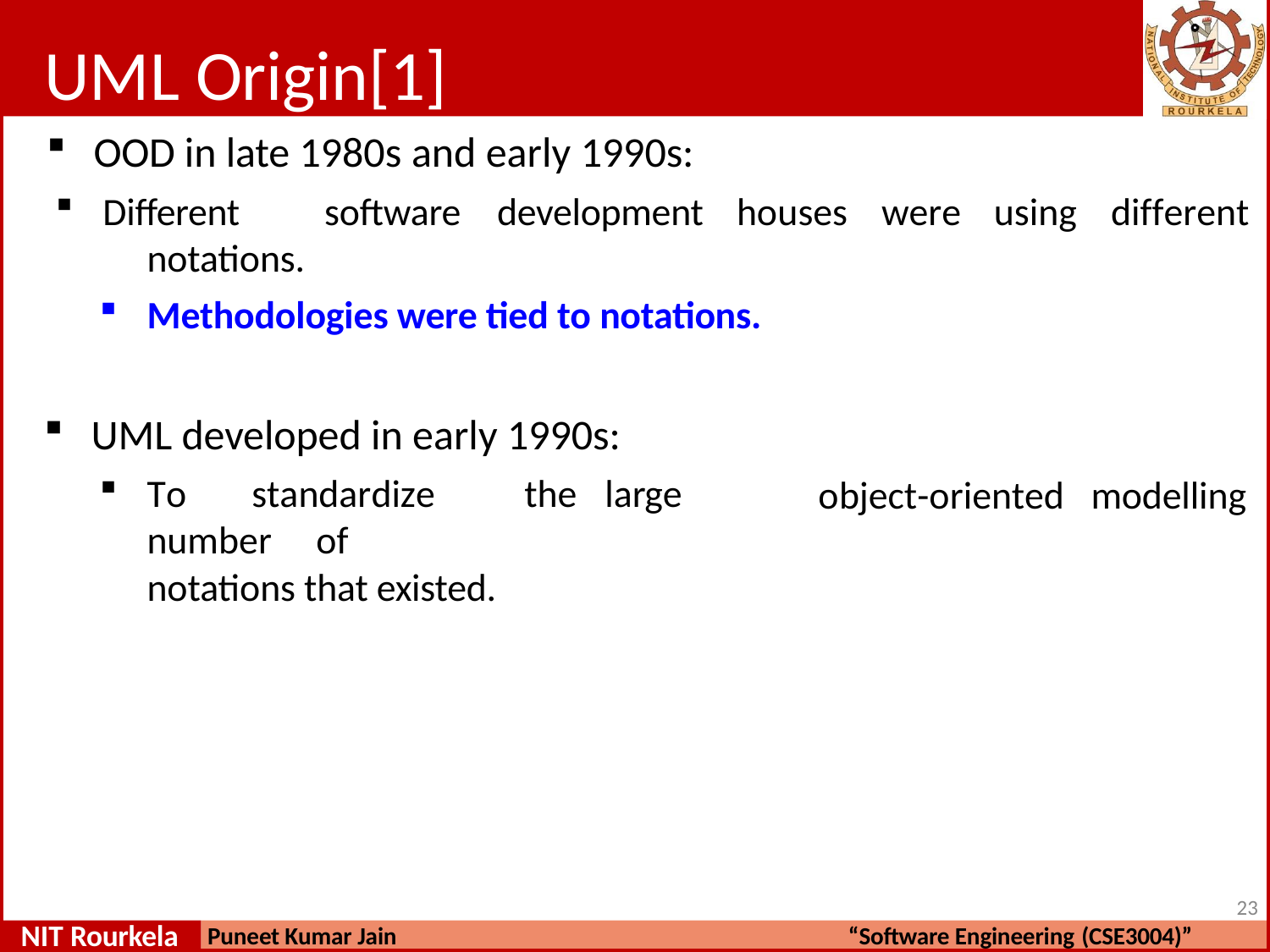

# UML Origin[1]
OOD in late 1980s and early 1990s:
Different	software	development
notations.
houses
were
using
different
Methodologies were tied to notations.

UML developed in early 1990s:
To	standardize	the	large	number	of
notations that existed.
object-oriented
modelling
23
NIT Rourkela
Puneet Kumar Jain
“Software Engineering (CSE3004)”